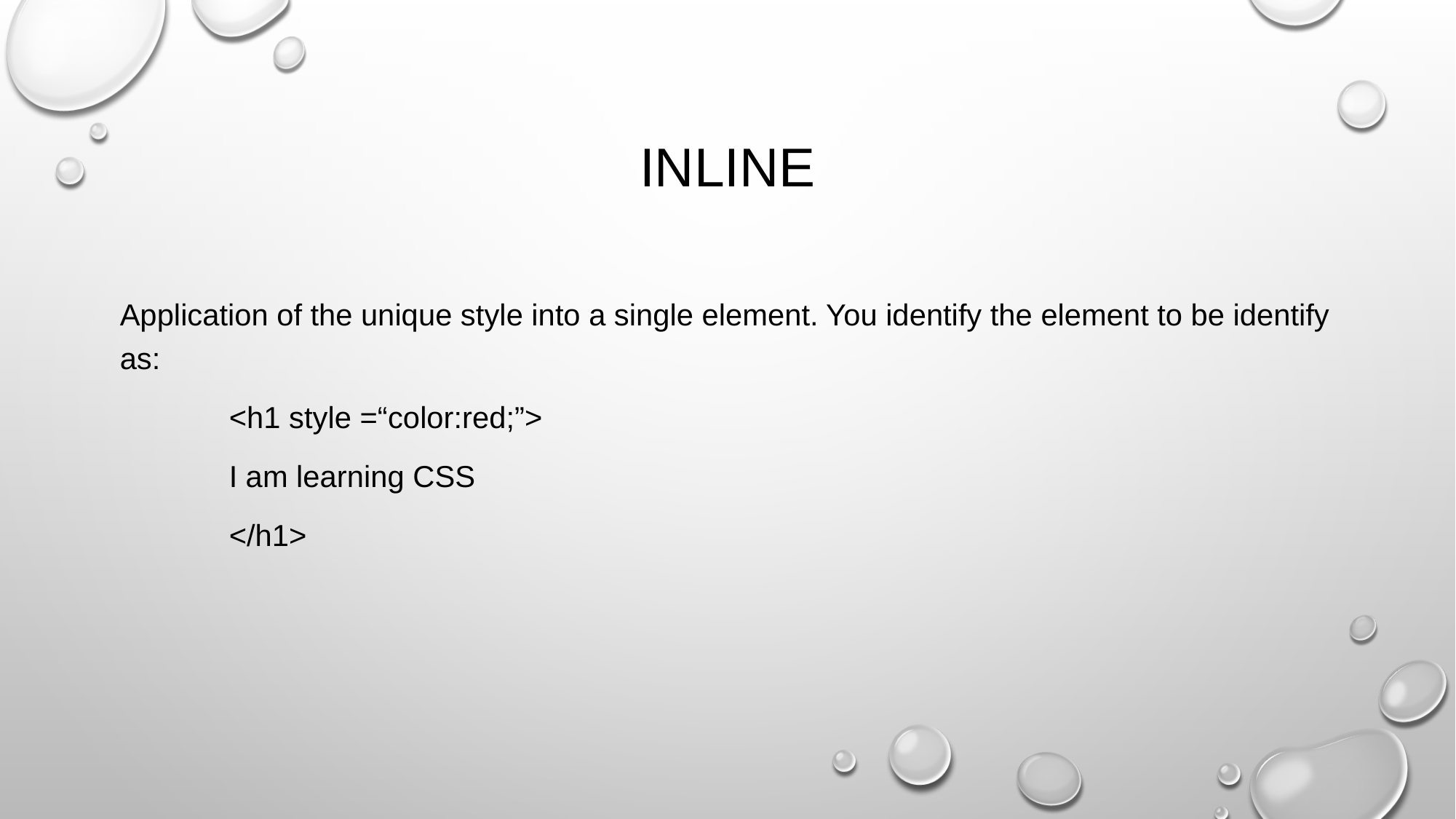

# inline
Application of the unique style into a single element. You identify the element to be identify as:
	<h1 style =“color:red;”>
	I am learning CSS
	</h1>